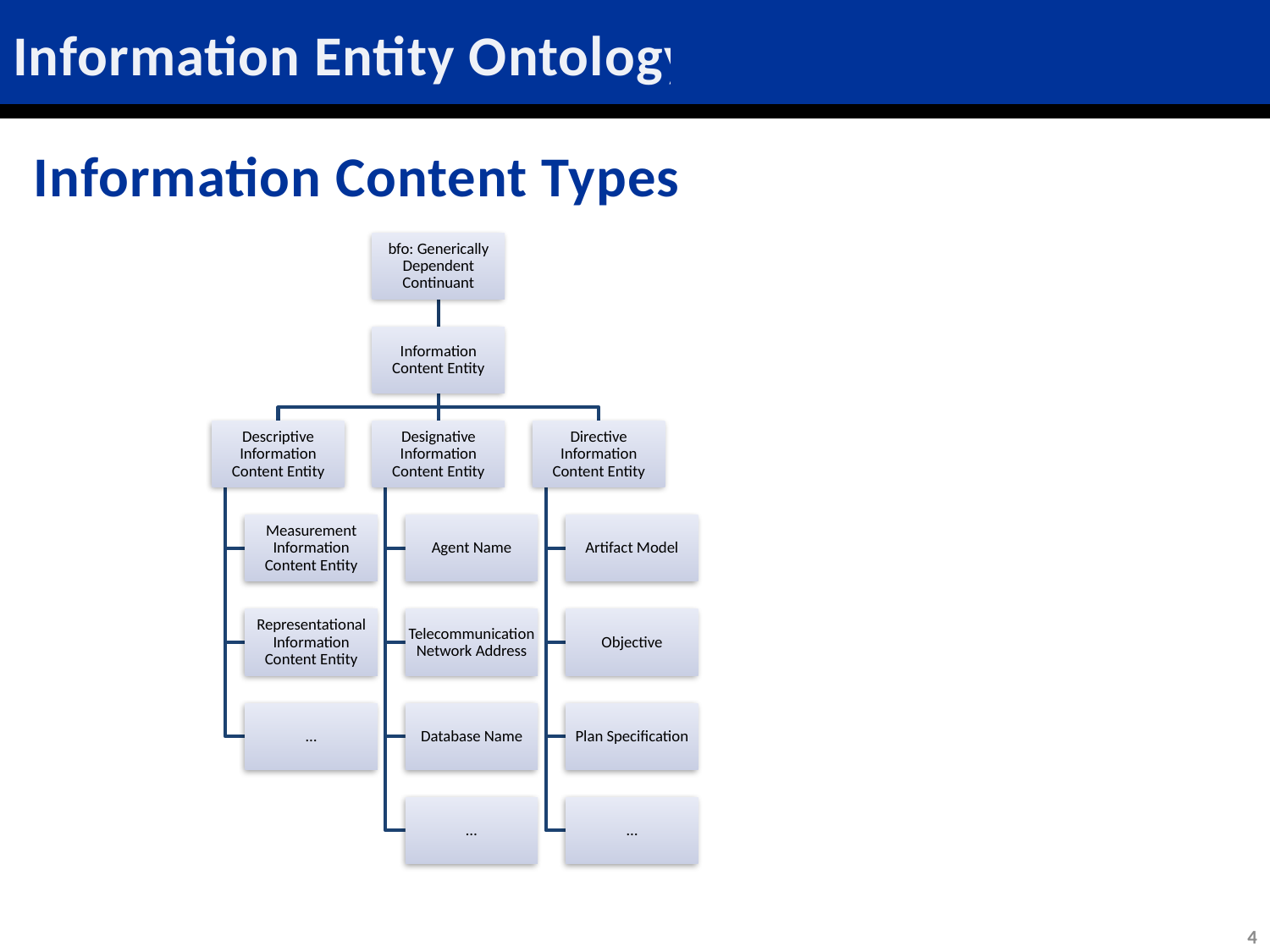

# Information Entity Ontology
Information Content Types
bfo: Generically Dependent Continuant
Information Content Entity
Descriptive Information Content Entity
Measurement Information Content Entity
Representational Information Content Entity
…
Designative Information Content Entity
Agent Name
Telecommunication Network Address
Database Name
…
Directive Information Content Entity
Artifact Model
Objective
Plan Specification
…
4